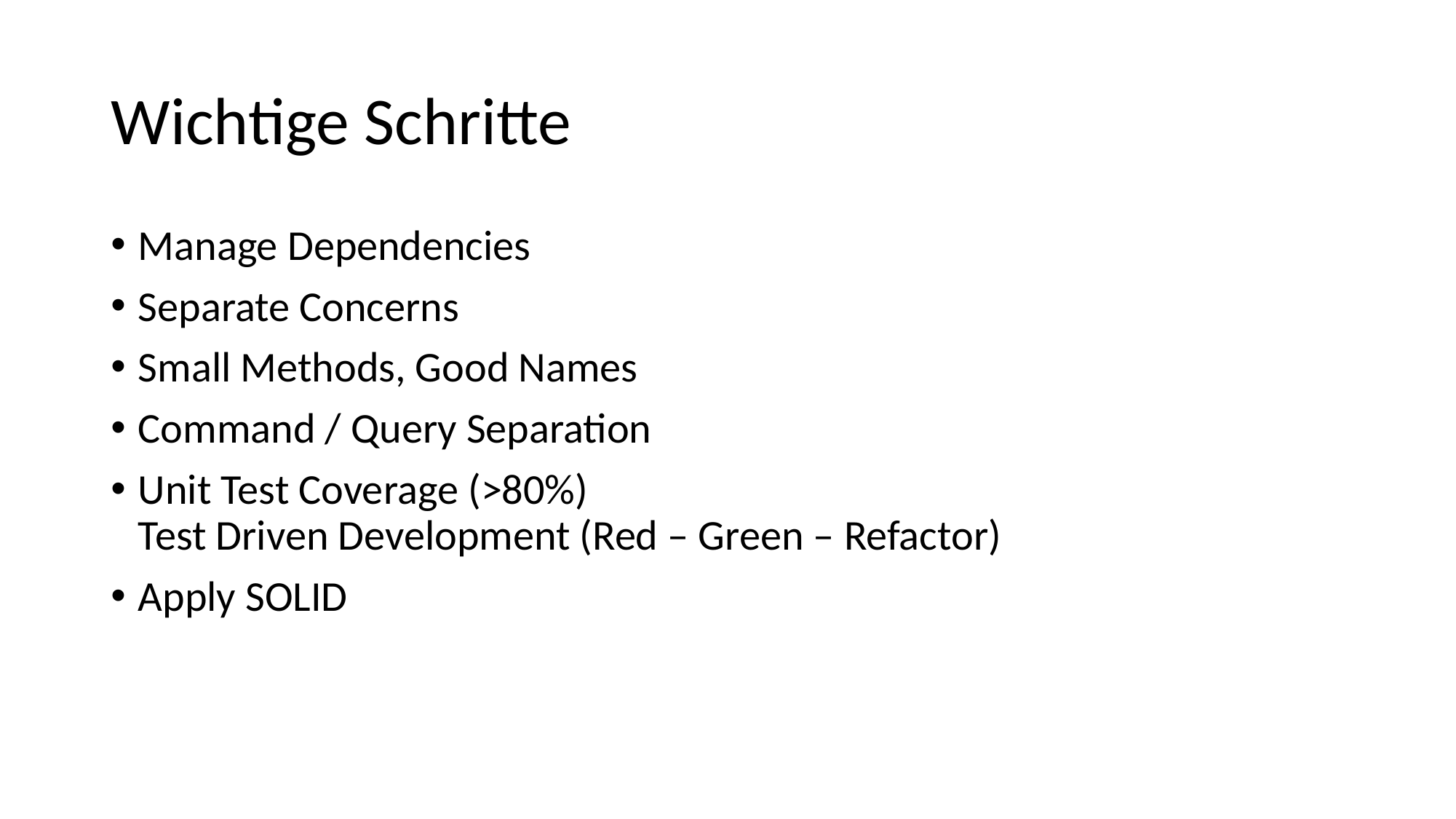

# Wichtige Schritte
Manage Dependencies
Separate Concerns
Small Methods, Good Names
Command / Query Separation
Unit Test Coverage (>80%)
Test Driven Development (Red – Green – Refactor)
Apply SOLID